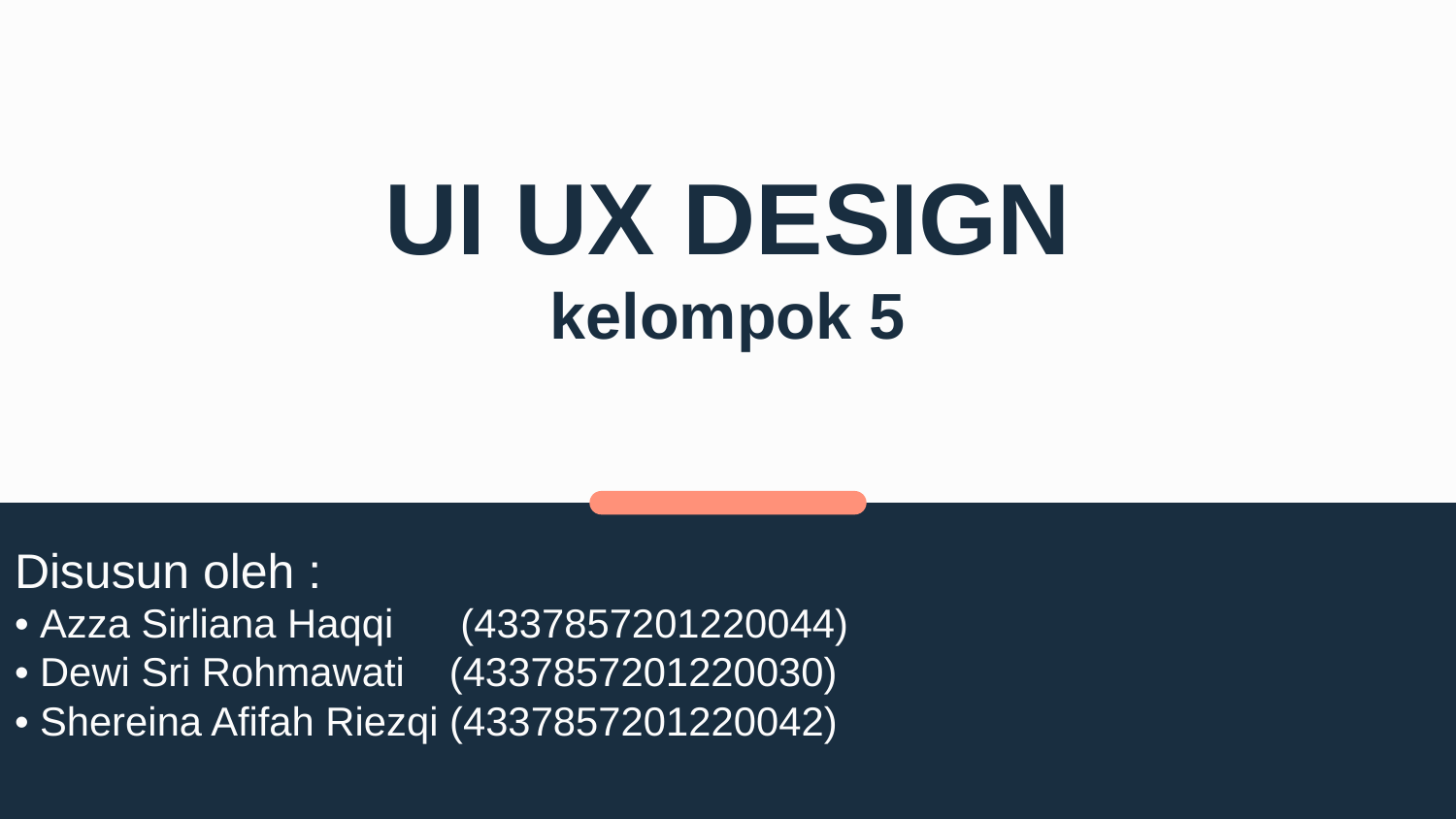

# UI UX DESIGN kelompok 5
Disusun oleh :
• Azza Sirliana Haqqi      (4337857201220044)
• Dewi Sri Rohmawati    (4337857201220030)
• Shereina Afifah Riezqi (4337857201220042)